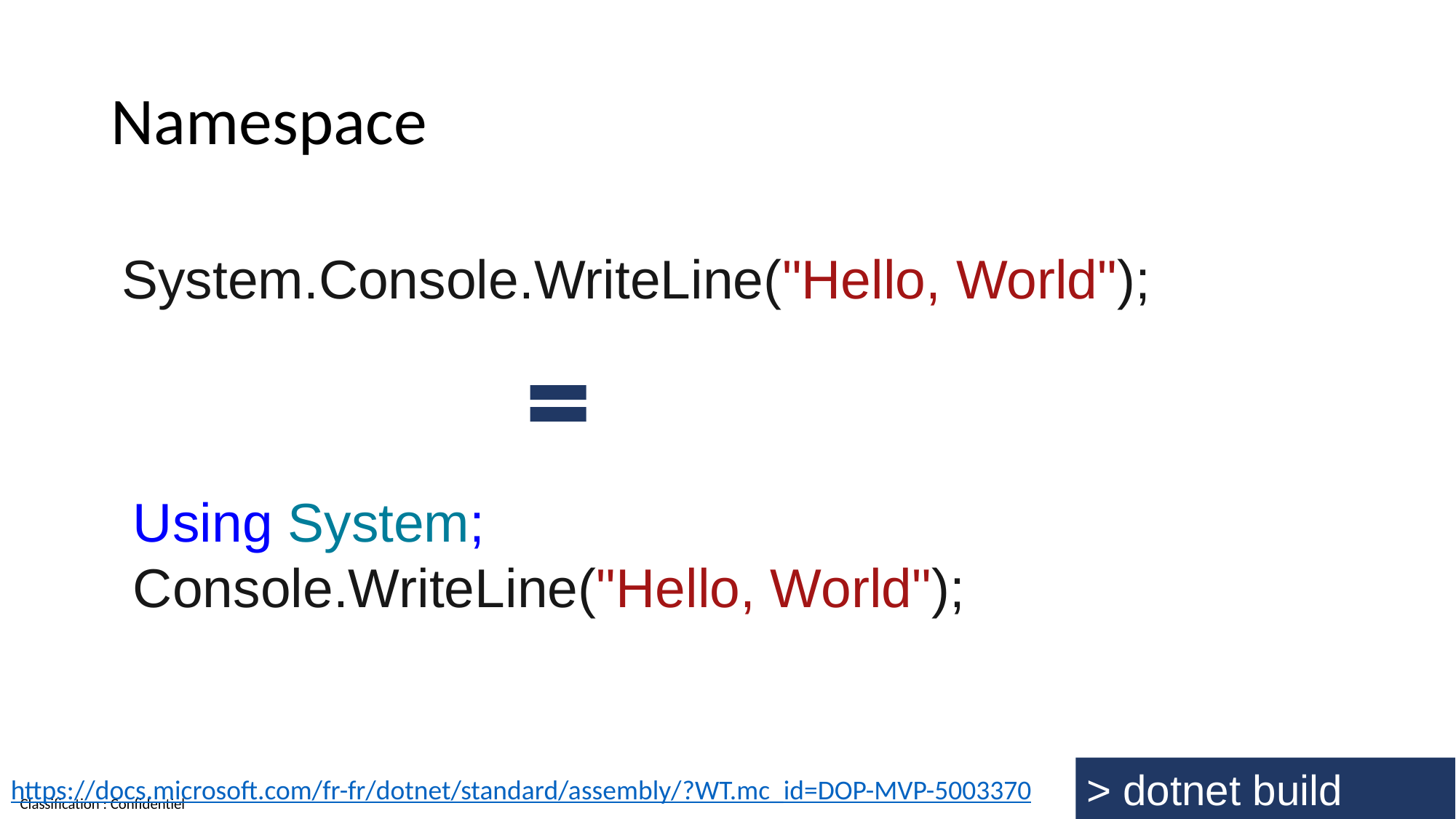

# Namespace
System.Console.WriteLine("Hello, World");

Using System;
Console.WriteLine("Hello, World");
> dotnet build
https://docs.microsoft.com/fr-fr/dotnet/standard/assembly/?WT.mc_id=DOP-MVP-5003370